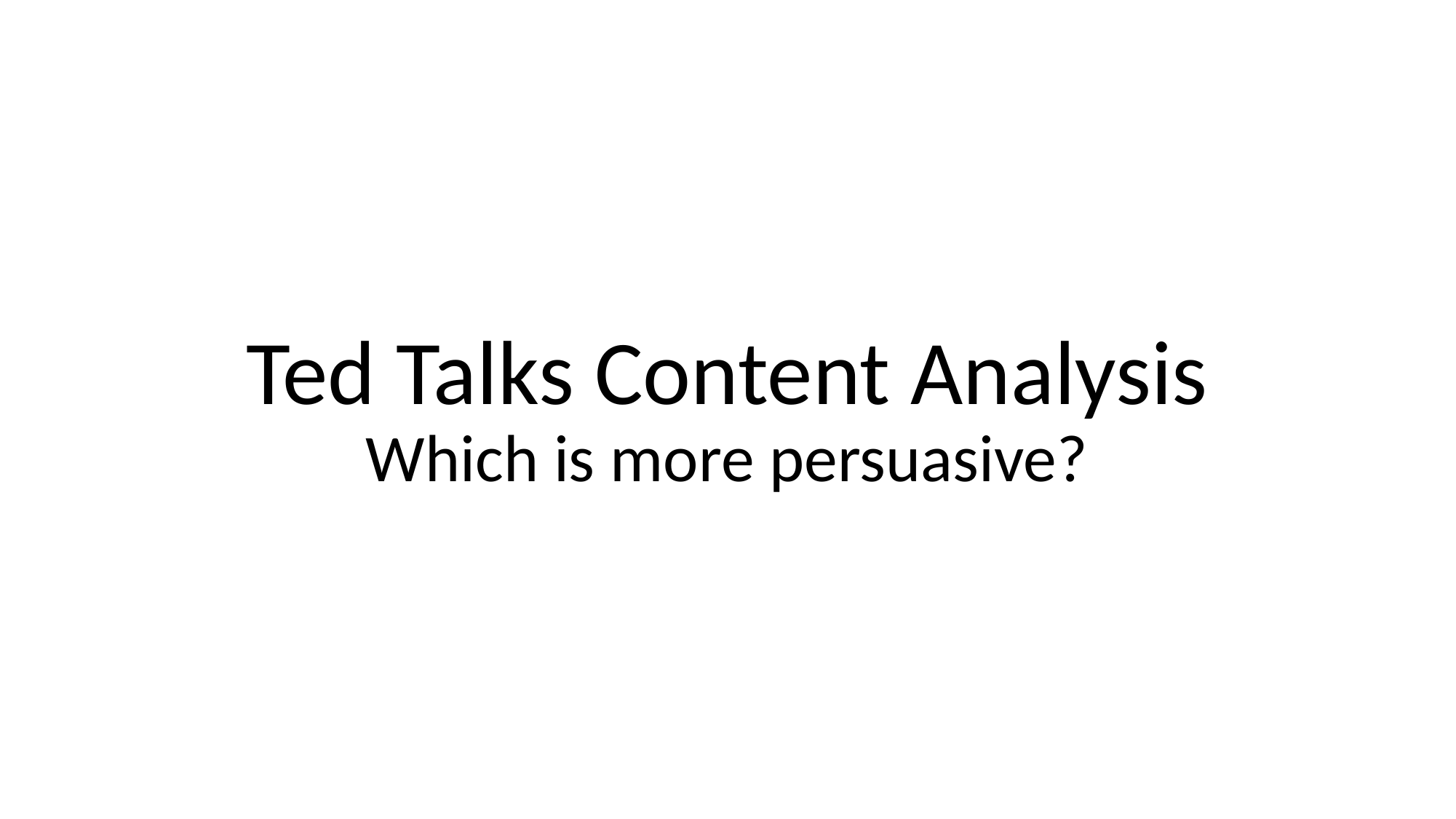

# Ted Talks Content Analysis Which is more persuasive?